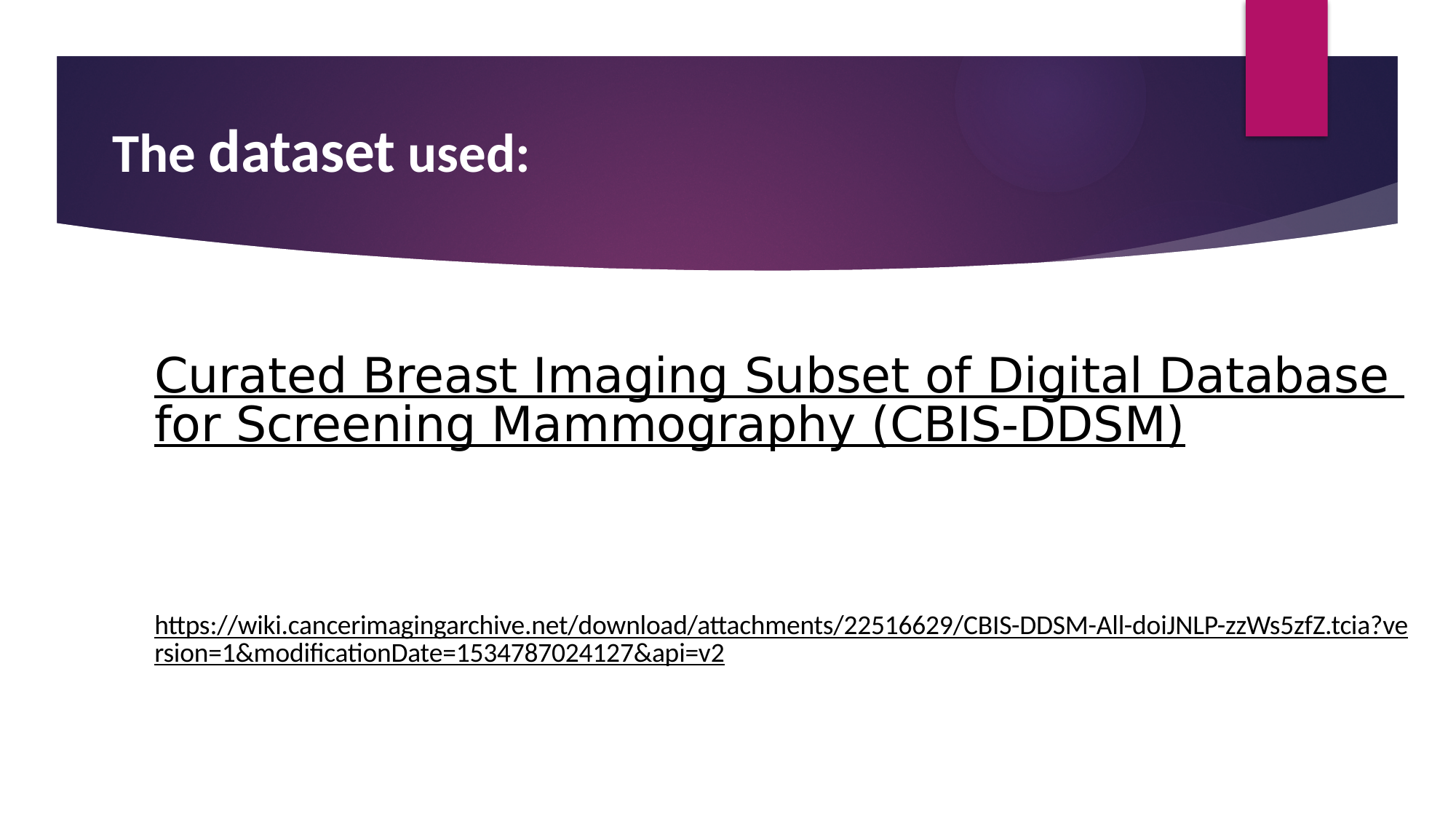

The dataset used:
Curated Breast Imaging Subset of Digital Database for Screening Mammography (CBIS-DDSM)

 https://wiki.cancerimagingarchive.net/download/attachments/22516629/CBIS-DDSM-All-doiJNLP-zzWs5zfZ.tcia?version=1&modificationDate=1534787024127&api=v2